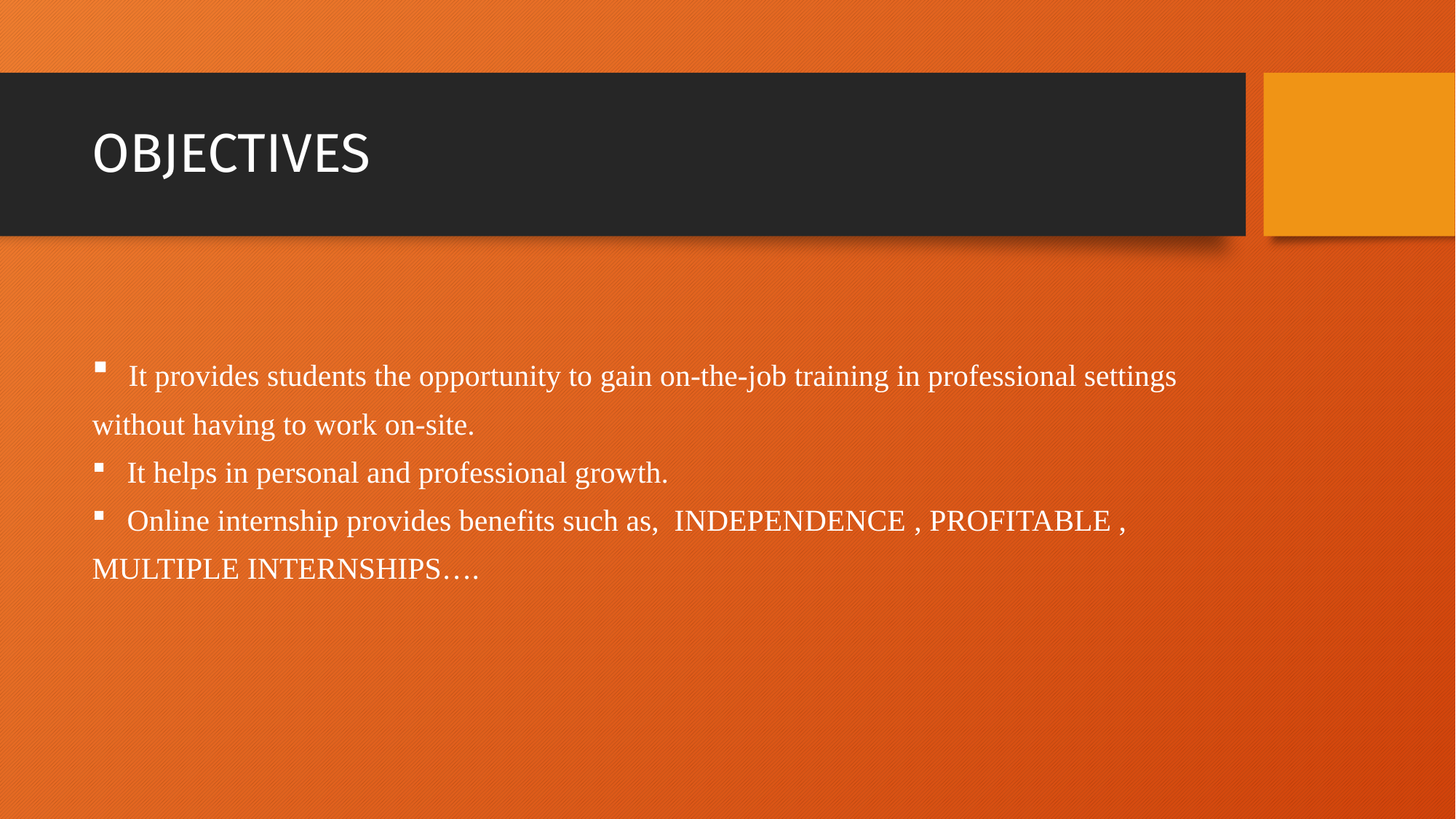

# OBJECTIVES
 It provides students the opportunity to gain on-the-job training in professional settings
without having to work on-site.
 It helps in personal and professional growth.
 Online internship provides benefits such as,  INDEPENDENCE , PROFITABLE ,
MULTIPLE INTERNSHIPS….